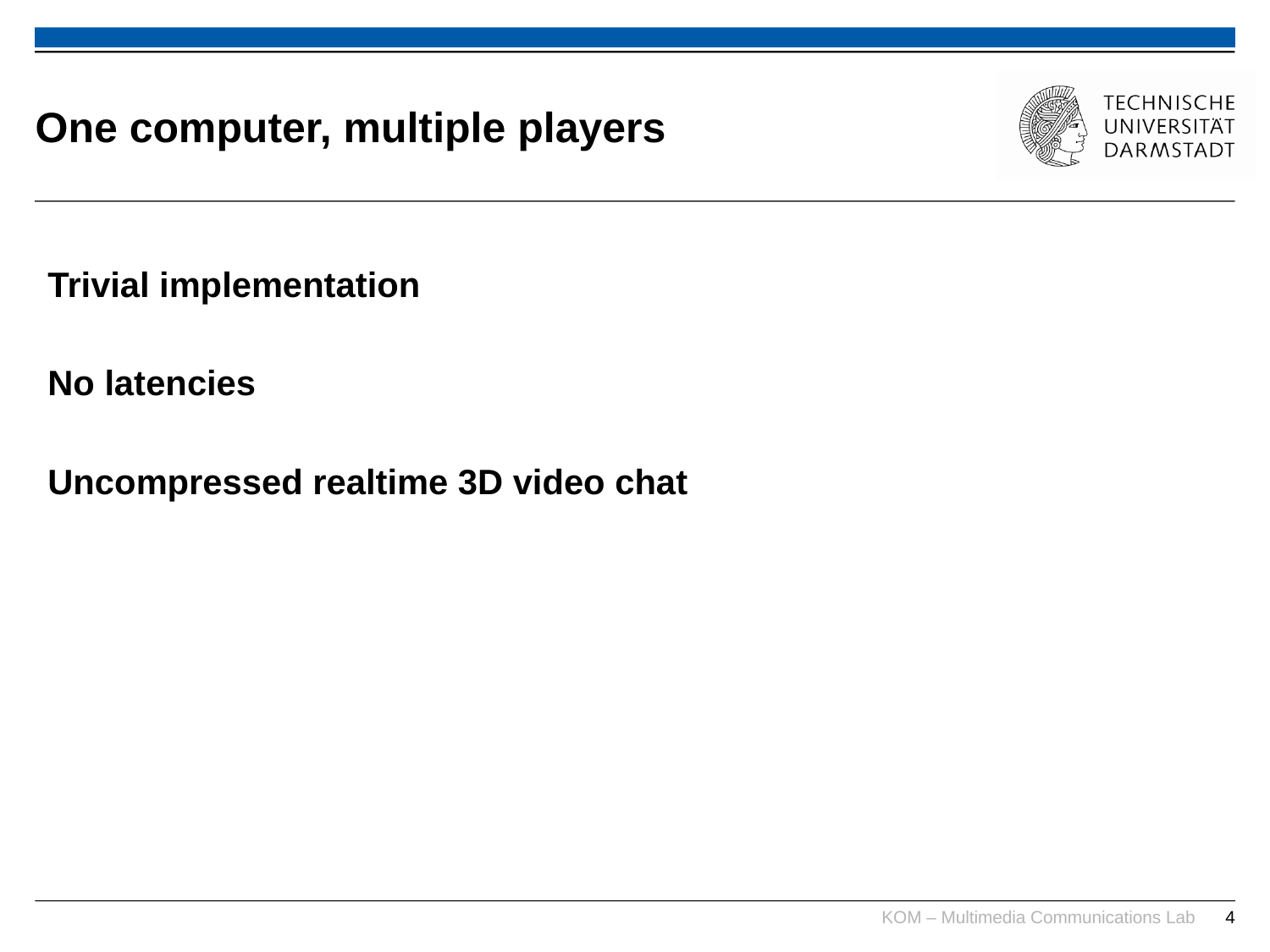

# One computer, multiple players

Trivial implementation

No latencies

Uncompressed realtime 3D video chat